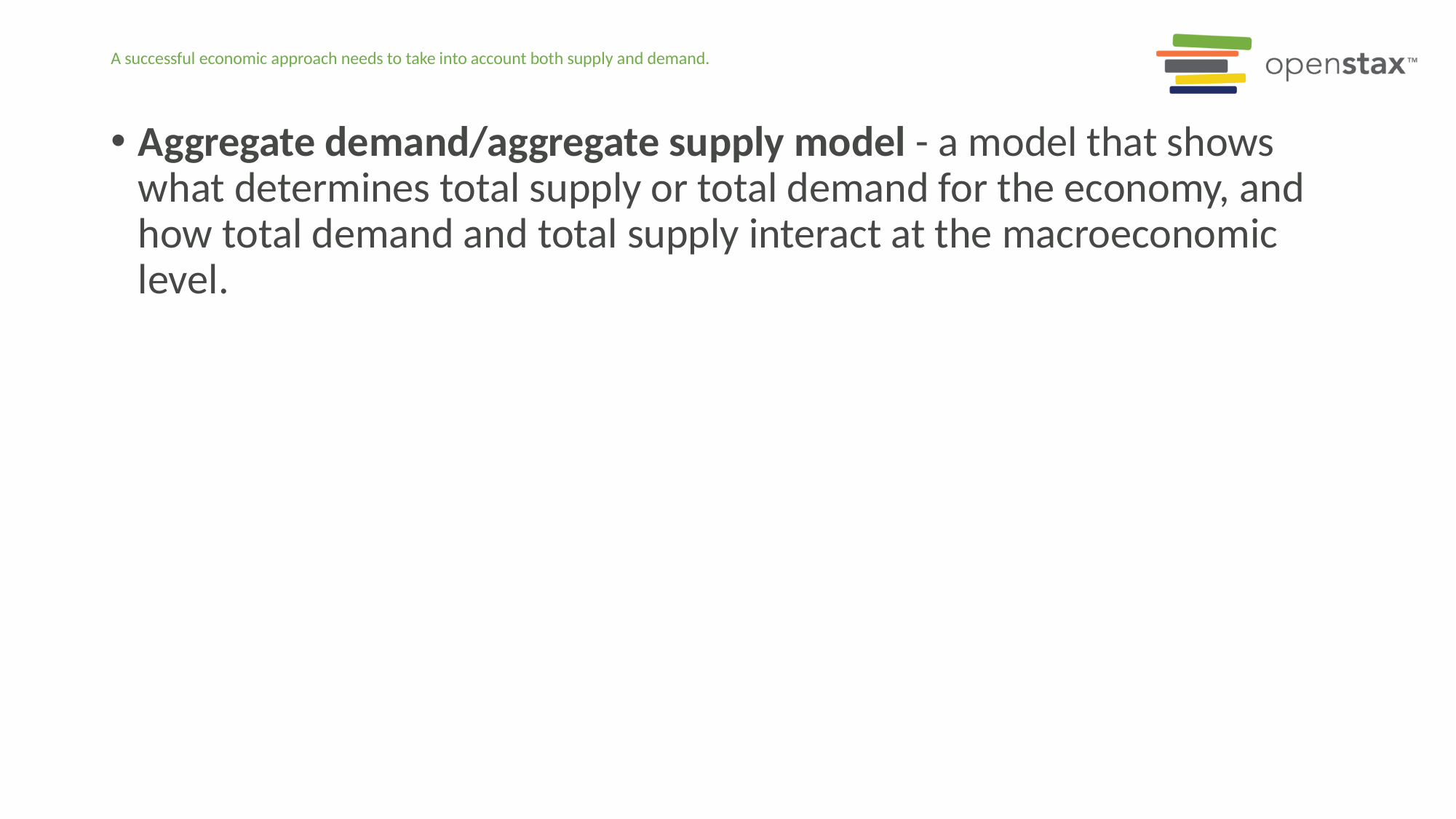

# A successful economic approach needs to take into account both supply and demand.
Aggregate demand/aggregate supply model - a model that shows what determines total supply or total demand for the economy, and how total demand and total supply interact at the macroeconomic level.